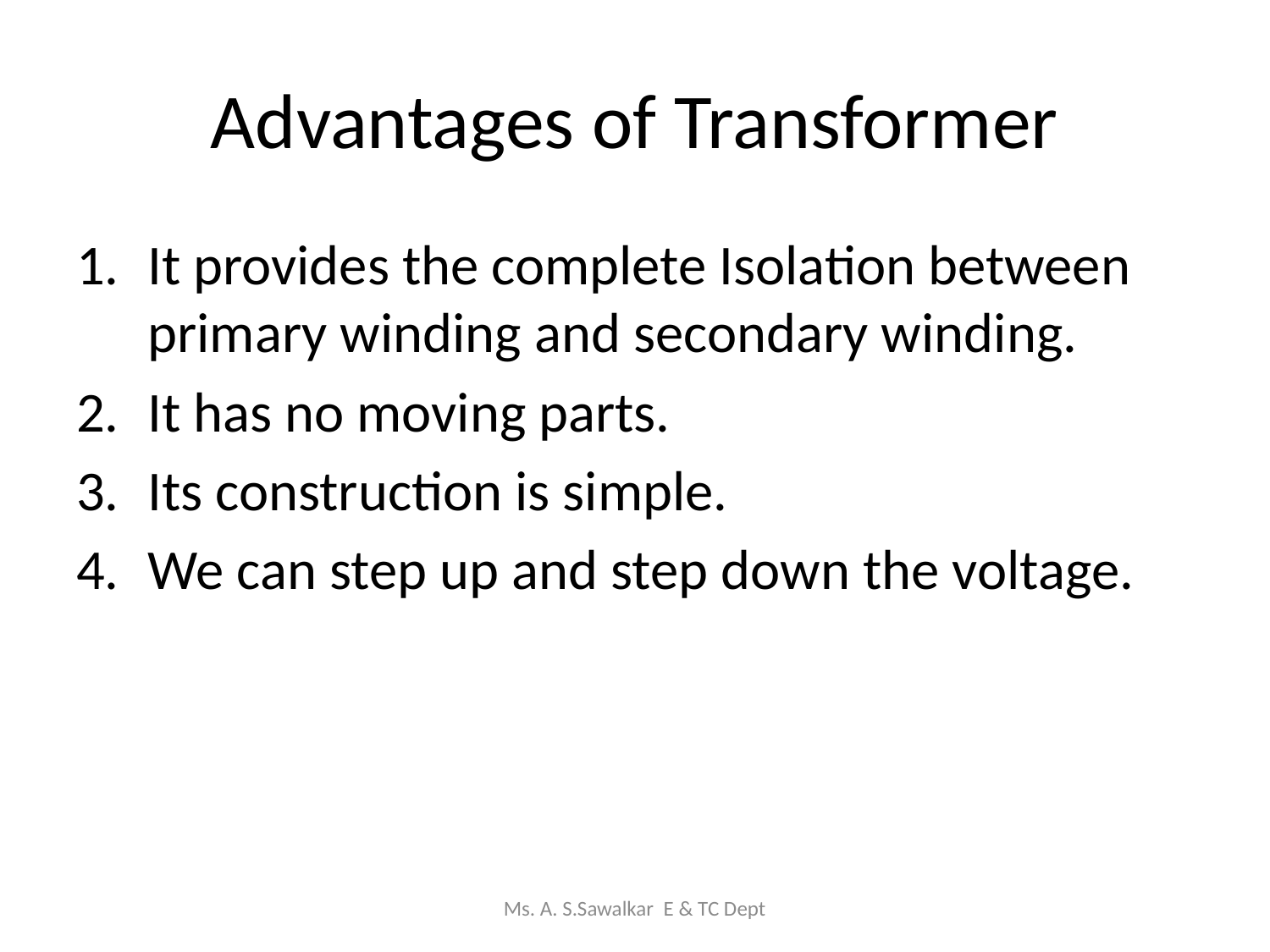

# Advantages of Transformer
It provides the complete Isolation between primary winding and secondary winding.
It has no moving parts.
Its construction is simple.
We can step up and step down the voltage.
Ms. A. S.Sawalkar  E & TC Dept